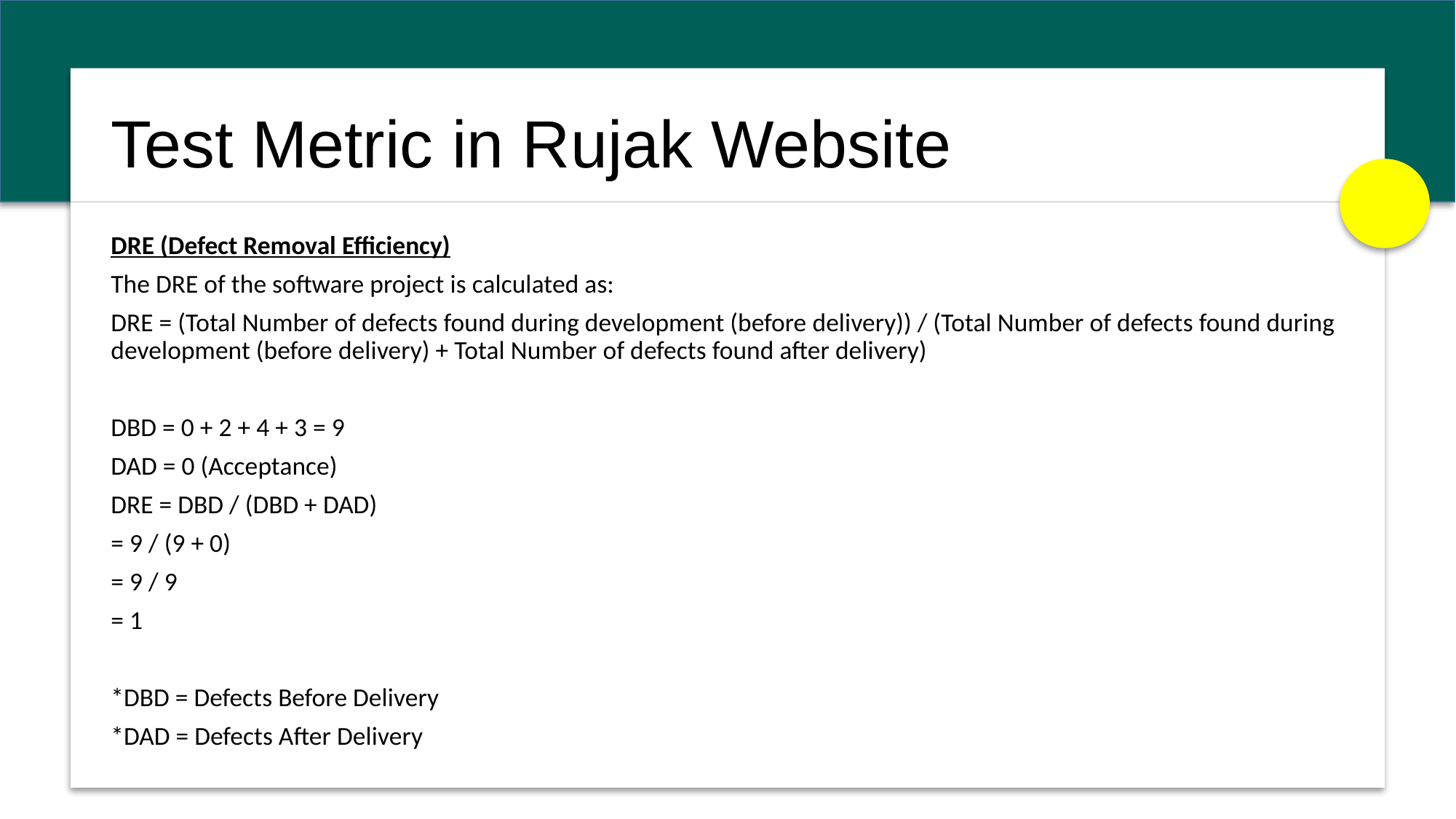

# Test Metric in Rujak Website

DRE (Defect Removal Efficiency)
The DRE of the software project is calculated as:
DRE = (Total Number of defects found during development (before delivery)) / (Total Number of defects found during development (before delivery) + Total Number of defects found after delivery)

DBD = 0 + 2 + 4 + 3 = 9
DAD = 0 (Acceptance)
DRE = DBD / (DBD + DAD)
= 9 / (9 + 0)
= 9 / 9
= 1

*DBD = Defects Before Delivery
*DAD = Defects After Delivery